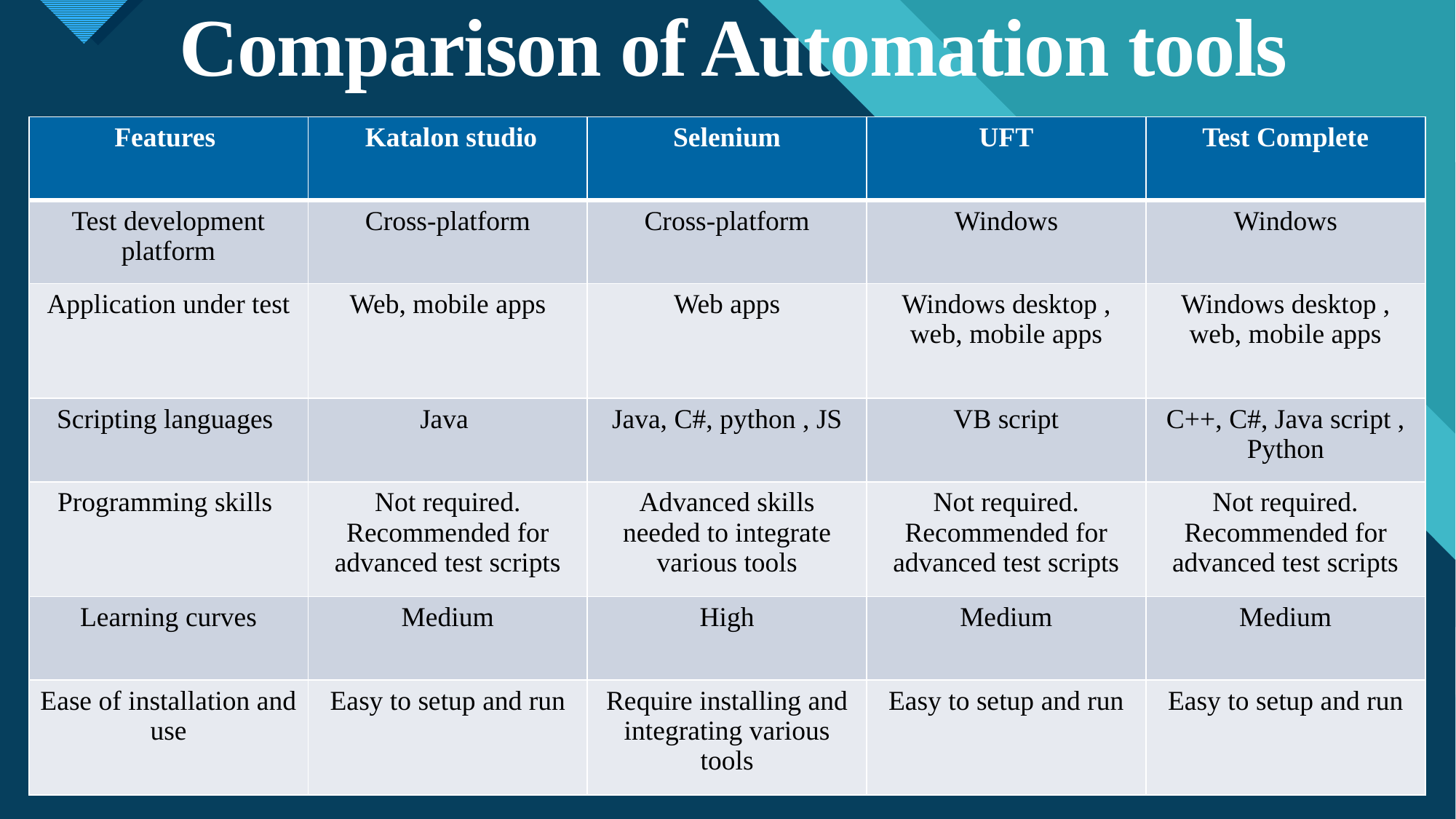

# Comparison of Automation tools
| Features | Katalon studio | Selenium | UFT | Test Complete |
| --- | --- | --- | --- | --- |
| Test development platform | Cross-platform | Cross-platform | Windows | Windows |
| Application under test | Web, mobile apps | Web apps | Windows desktop , web, mobile apps | Windows desktop , web, mobile apps |
| Scripting languages | Java | Java, C#, python , JS | VB script | C++, C#, Java script , Python |
| Programming skills | Not required. Recommended for advanced test scripts | Advanced skills needed to integrate various tools | Not required. Recommended for advanced test scripts | Not required. Recommended for advanced test scripts |
| Learning curves | Medium | High | Medium | Medium |
| Ease of installation and use | Easy to setup and run | Require installing and integrating various tools | Easy to setup and run | Easy to setup and run |
5